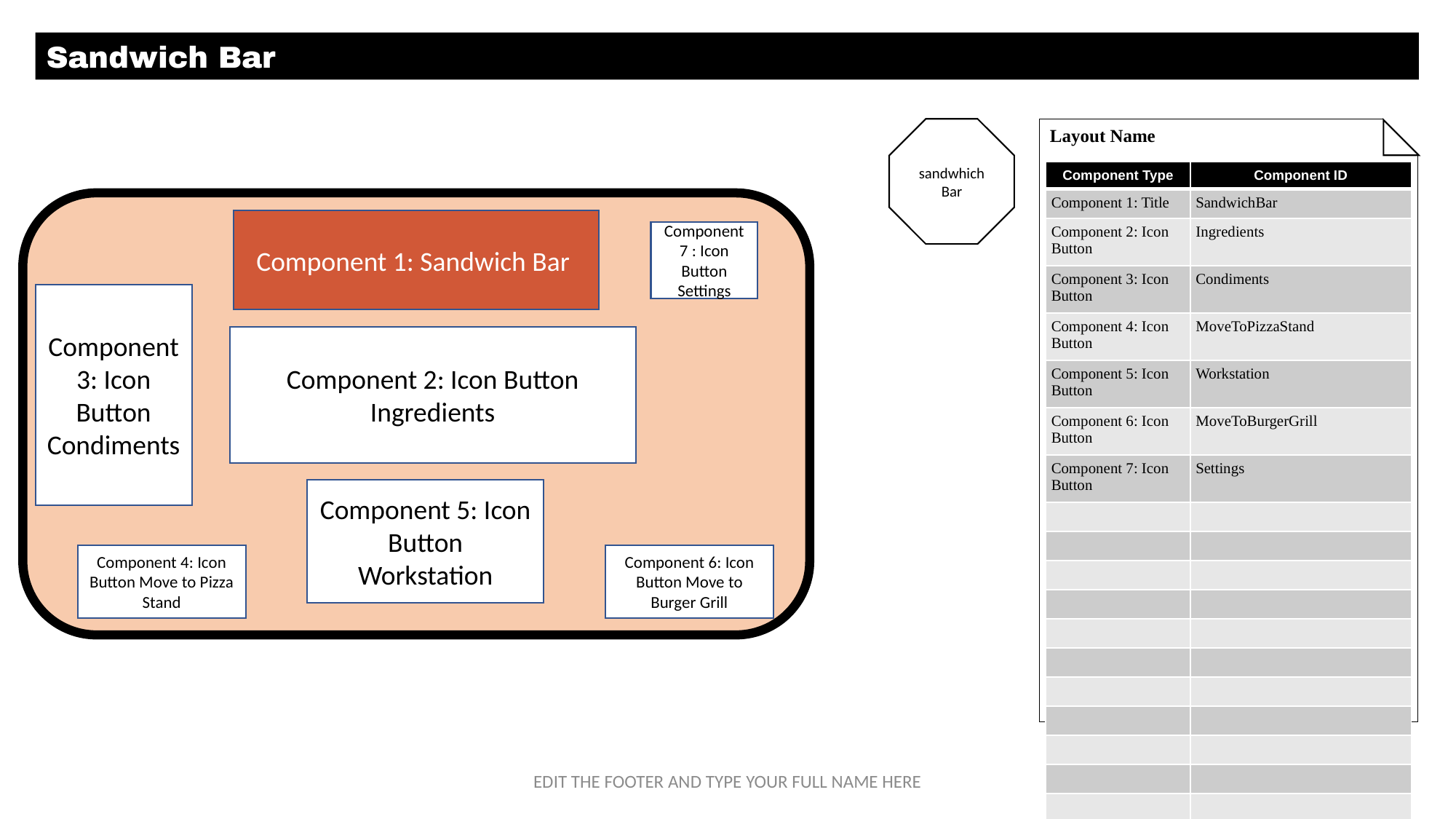

Sandwich Bar
sandwhichBar
Layout Name

| Component Type | Component ID |
| --- | --- |
| Component 1: Title | SandwichBar |
| Component 2: Icon Button | Ingredients |
| Component 3: Icon Button | Condiments |
| Component 4: Icon Button | MoveToPizzaStand |
| Component 5: Icon Button | Workstation |
| Component 6: Icon Button | MoveToBurgerGrill |
| Component 7: Icon Button | Settings |
|  |  |
|  |  |
|  |  |
|  |  |
|  |  |
|  |  |
|  |  |
|  |  |
|  |  |
|  |  |
|  |  |
Component 1: Sandwich Bar
Component 7 : Icon Button Settings
Component 3: Icon Button Condiments
Component 2: Icon Button Ingredients
Component 5: Icon Button Workstation
Component 4: Icon Button Move to Pizza Stand
Component 6: Icon Button Move to Burger Grill
EDIT THE FOOTER AND TYPE YOUR FULL NAME HERE
6